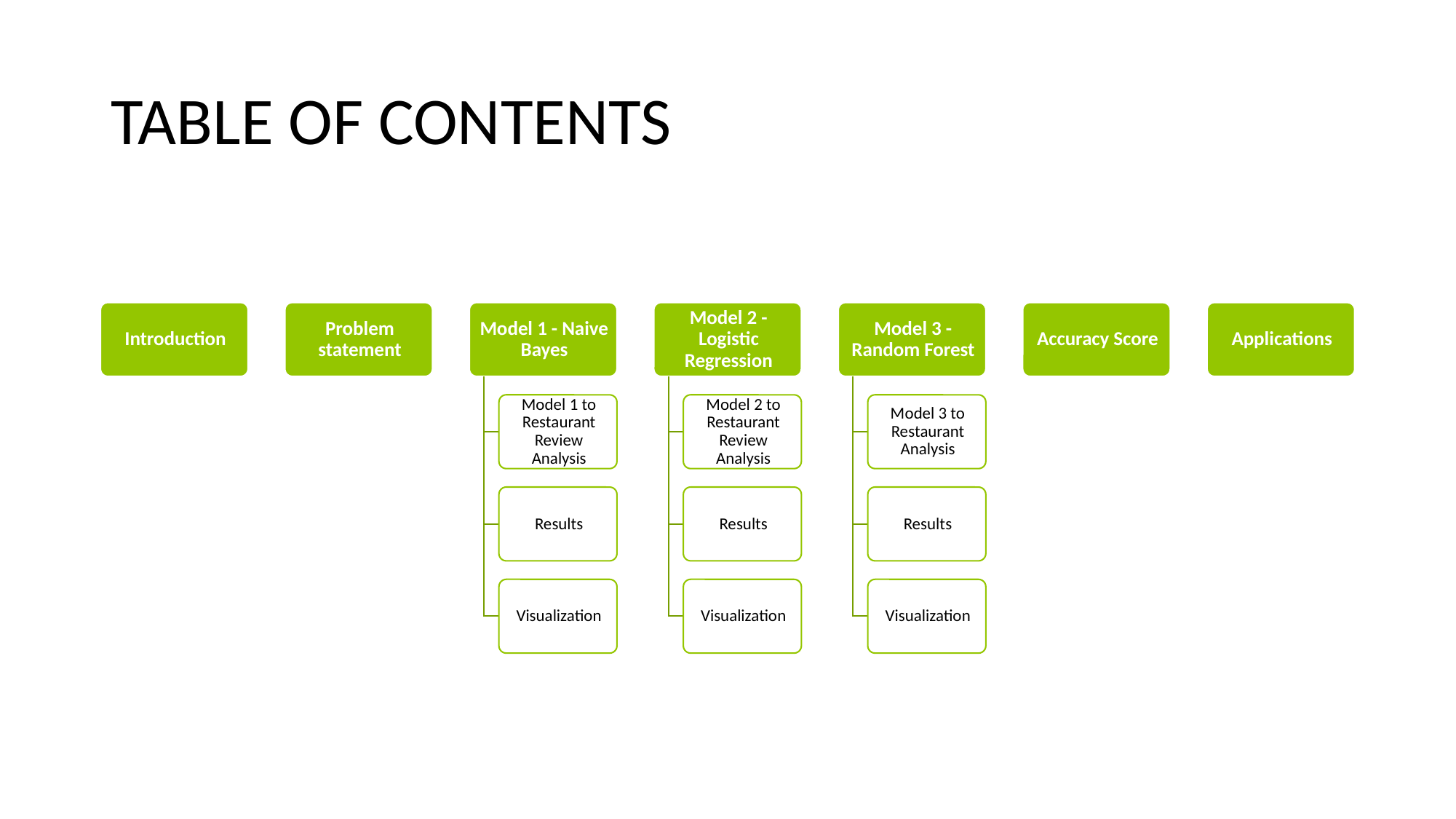

# TABLE OF CONTENTS
Introduction
Problem statement
Model 1 - Naive Bayes
Model 1 to Restaurant Review Analysis
Results
Visualization
Model 2 - Logistic Regression
Model 2 to Restaurant Review Analysis
Results
Visualization
Model 3 - Random Forest
Model 3 to Restaurant Analysis
Results
Visualization
Accuracy Score
Applications